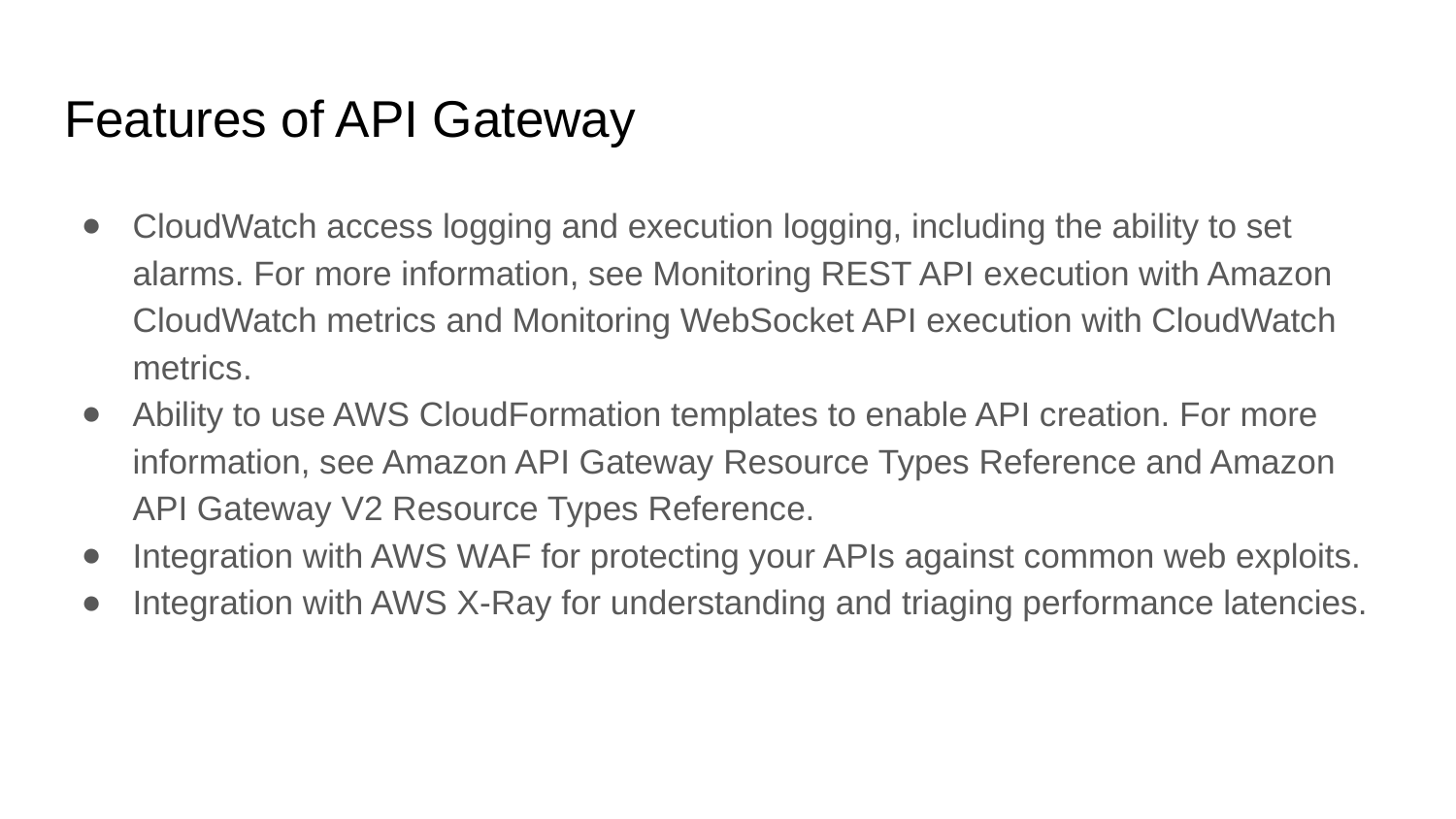

# Features of API Gateway
CloudWatch access logging and execution logging, including the ability to set alarms. For more information, see Monitoring REST API execution with Amazon CloudWatch metrics and Monitoring WebSocket API execution with CloudWatch metrics.
Ability to use AWS CloudFormation templates to enable API creation. For more information, see Amazon API Gateway Resource Types Reference and Amazon API Gateway V2 Resource Types Reference.
Integration with AWS WAF for protecting your APIs against common web exploits.
Integration with AWS X-Ray for understanding and triaging performance latencies.